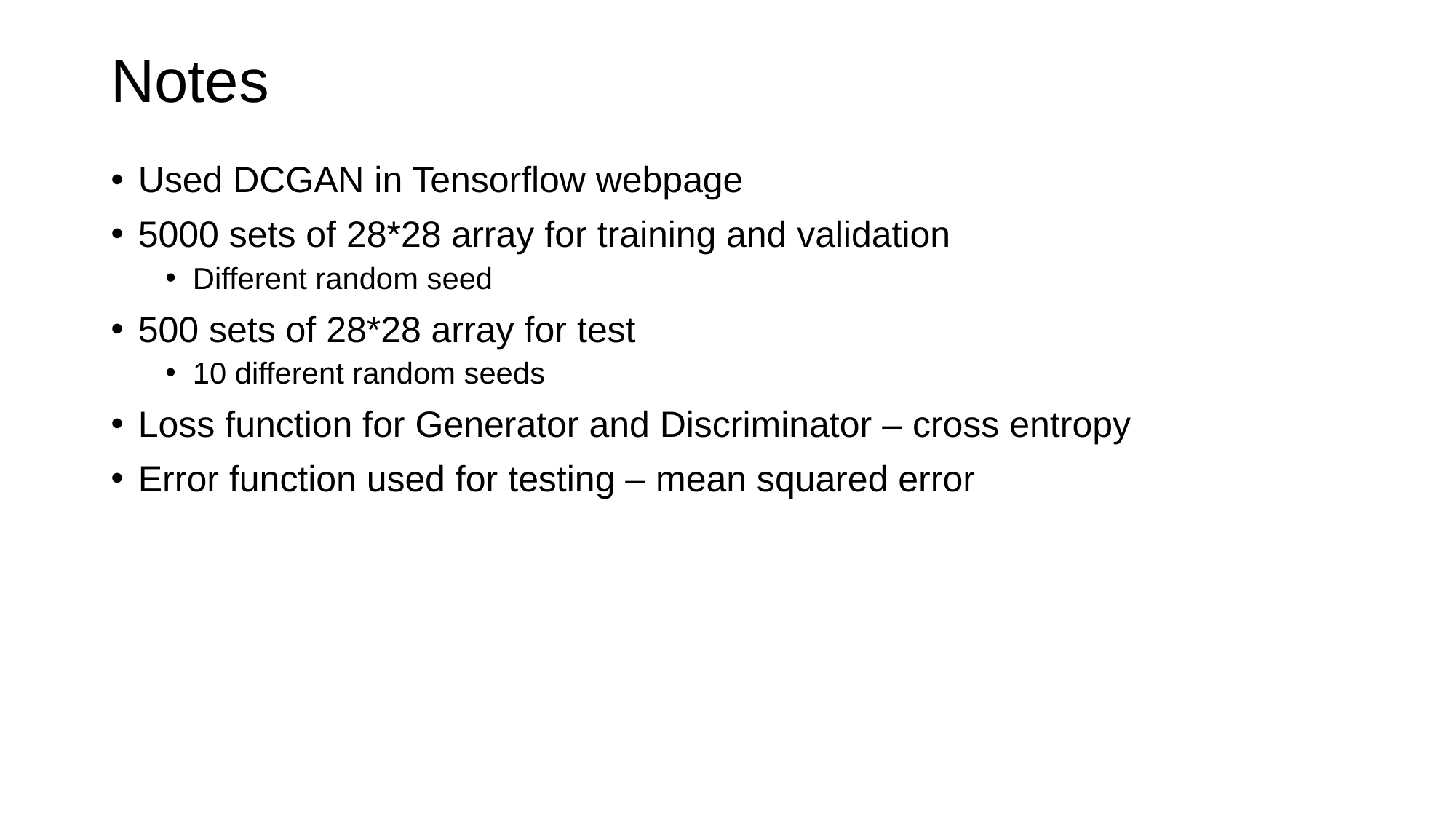

# Notes
Used DCGAN in Tensorflow webpage
5000 sets of 28*28 array for training and validation
Different random seed
500 sets of 28*28 array for test
10 different random seeds
Loss function for Generator and Discriminator – cross entropy
Error function used for testing – mean squared error